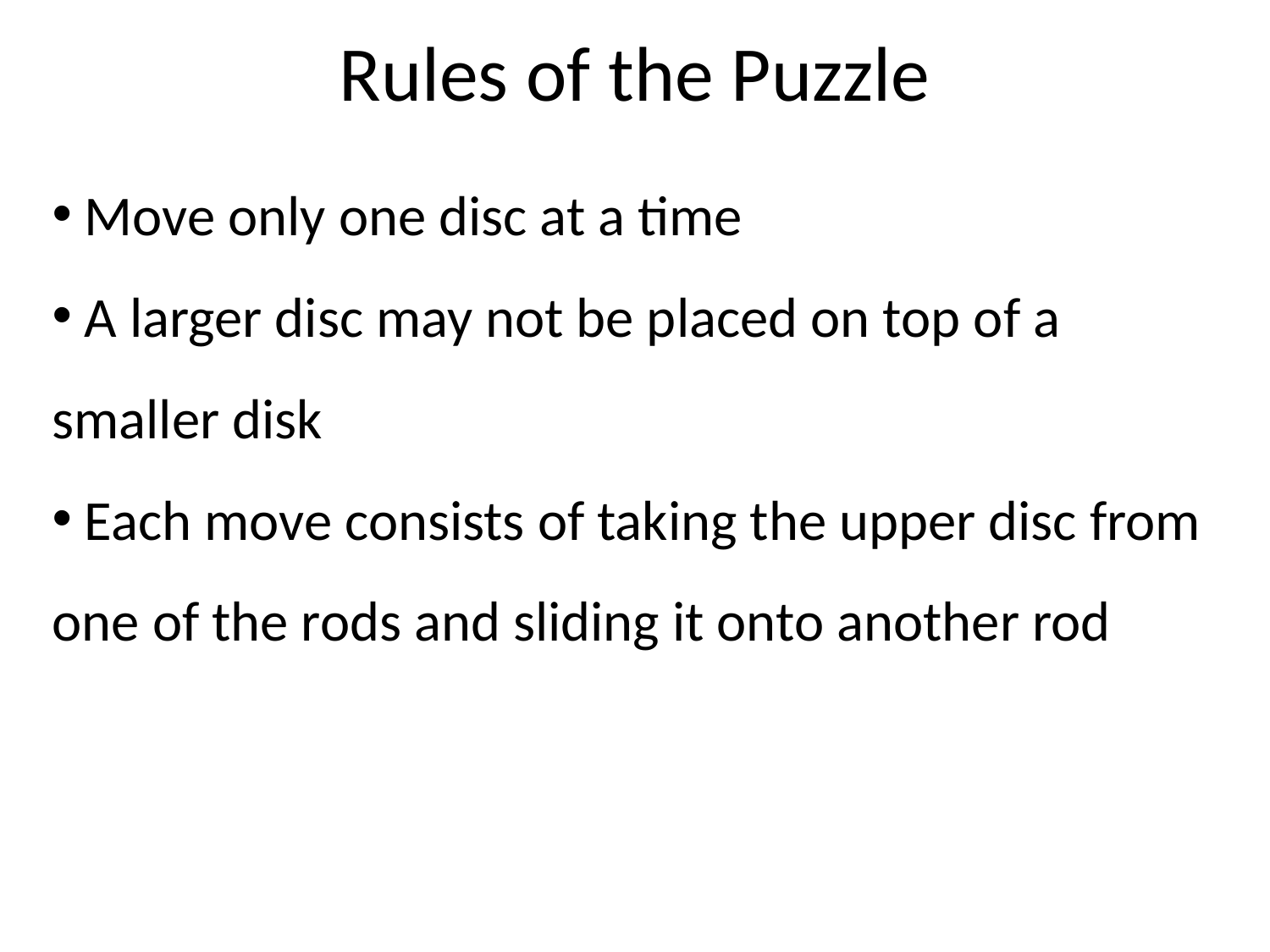

# Rules of the Puzzle
 Move only one disc at a time
 A larger disc may not be placed on top of a smaller disk
 Each move consists of taking the upper disc from one of the rods and sliding it onto another rod